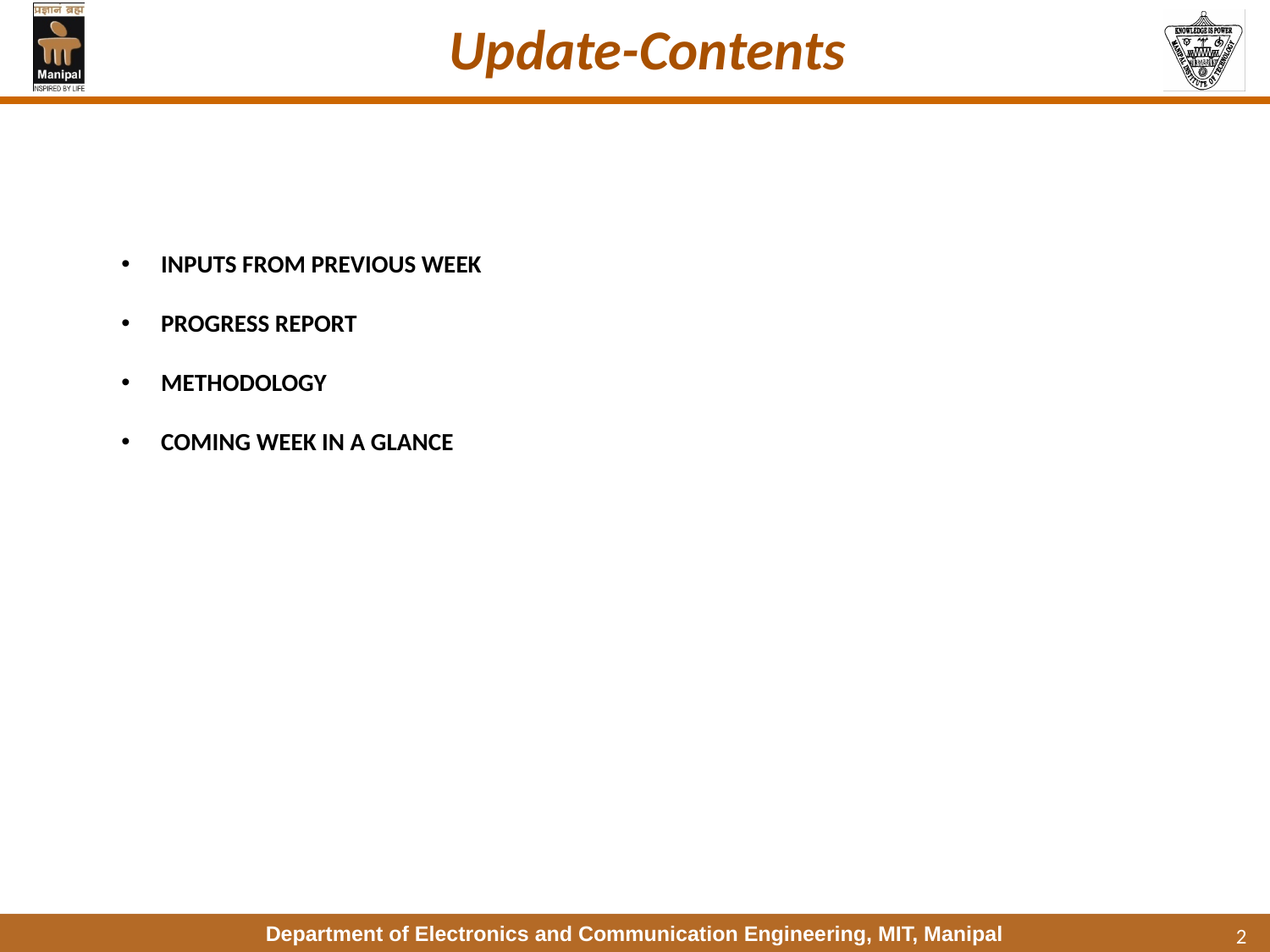

# Update-Contents

INPUTS FROM PREVIOUS WEEK

PROGRESS REPORT

METHODOLOGY

COMING WEEK IN A GLANCE

2